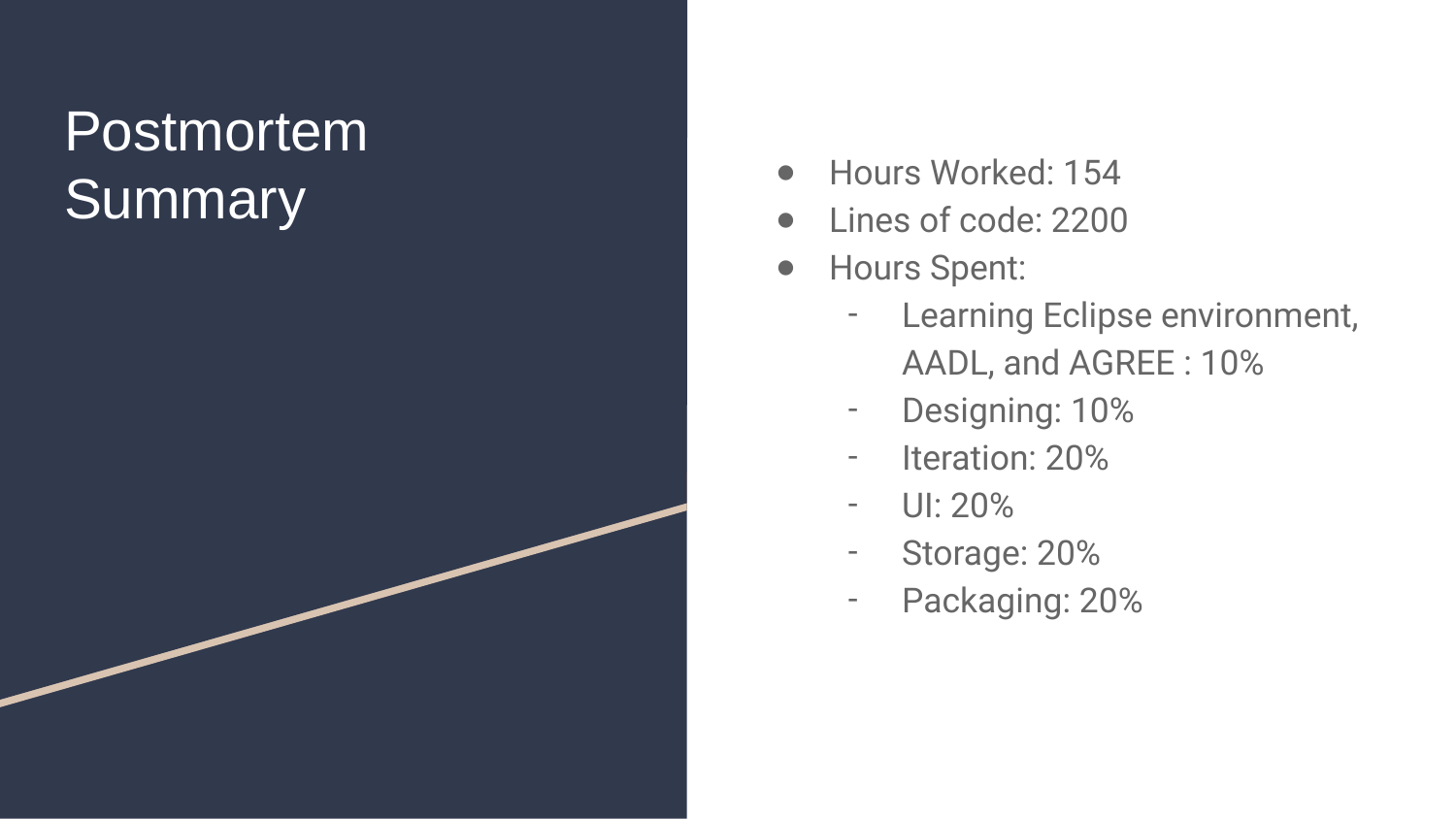

# Postmortem Summary
Hours Worked: 154
Lines of code: 2200
Hours Spent:
Learning Eclipse environment, AADL, and AGREE : 10%
Designing: 10%
Iteration: 20%
UI: 20%
Storage: 20%
Packaging: 20%